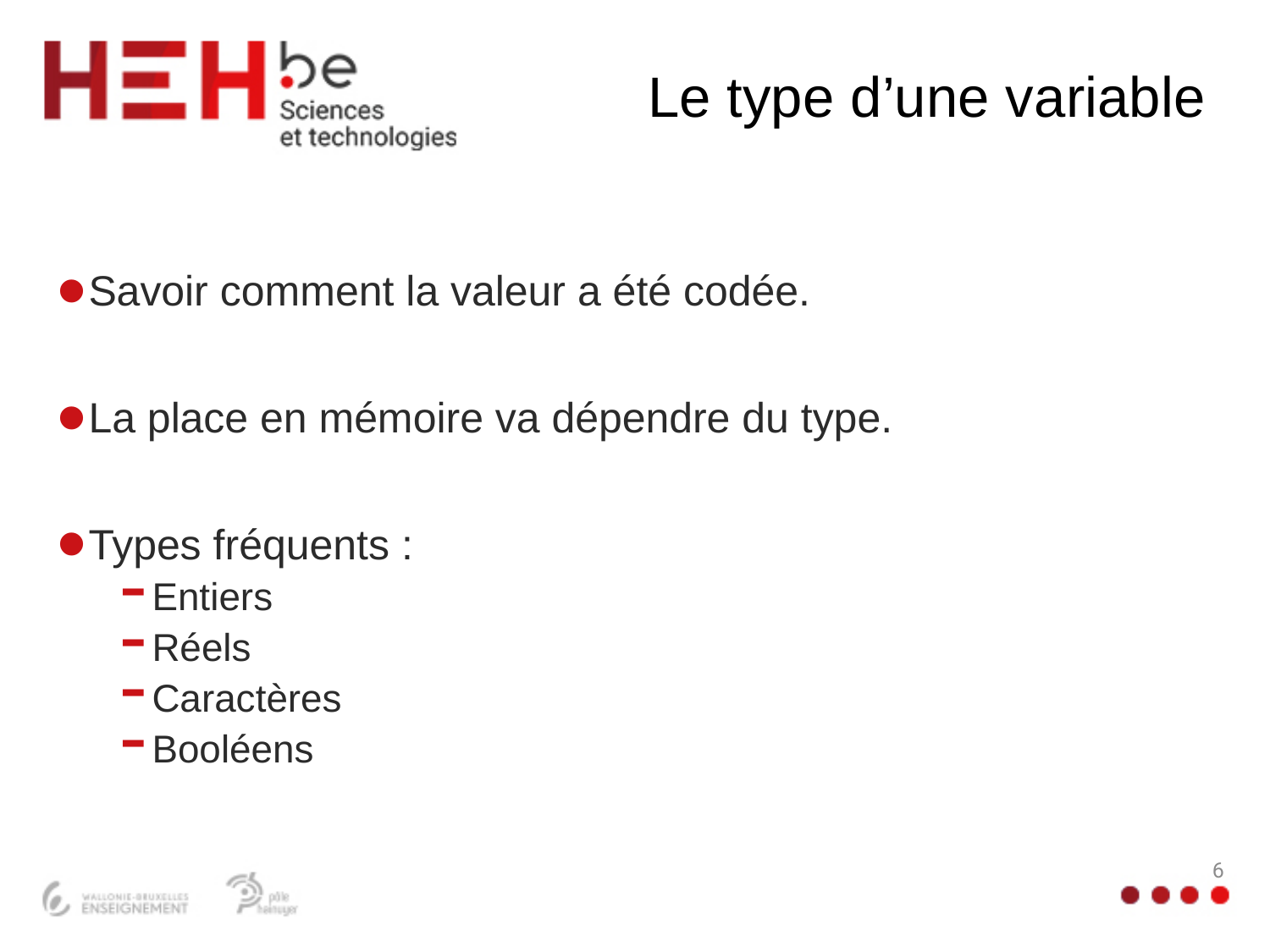

# Le type d’une variable
Savoir comment la valeur a été codée.

La place en mémoire va dépendre du type.

Types fréquents :
Entiers
Réels
Caractères
Booléens
6